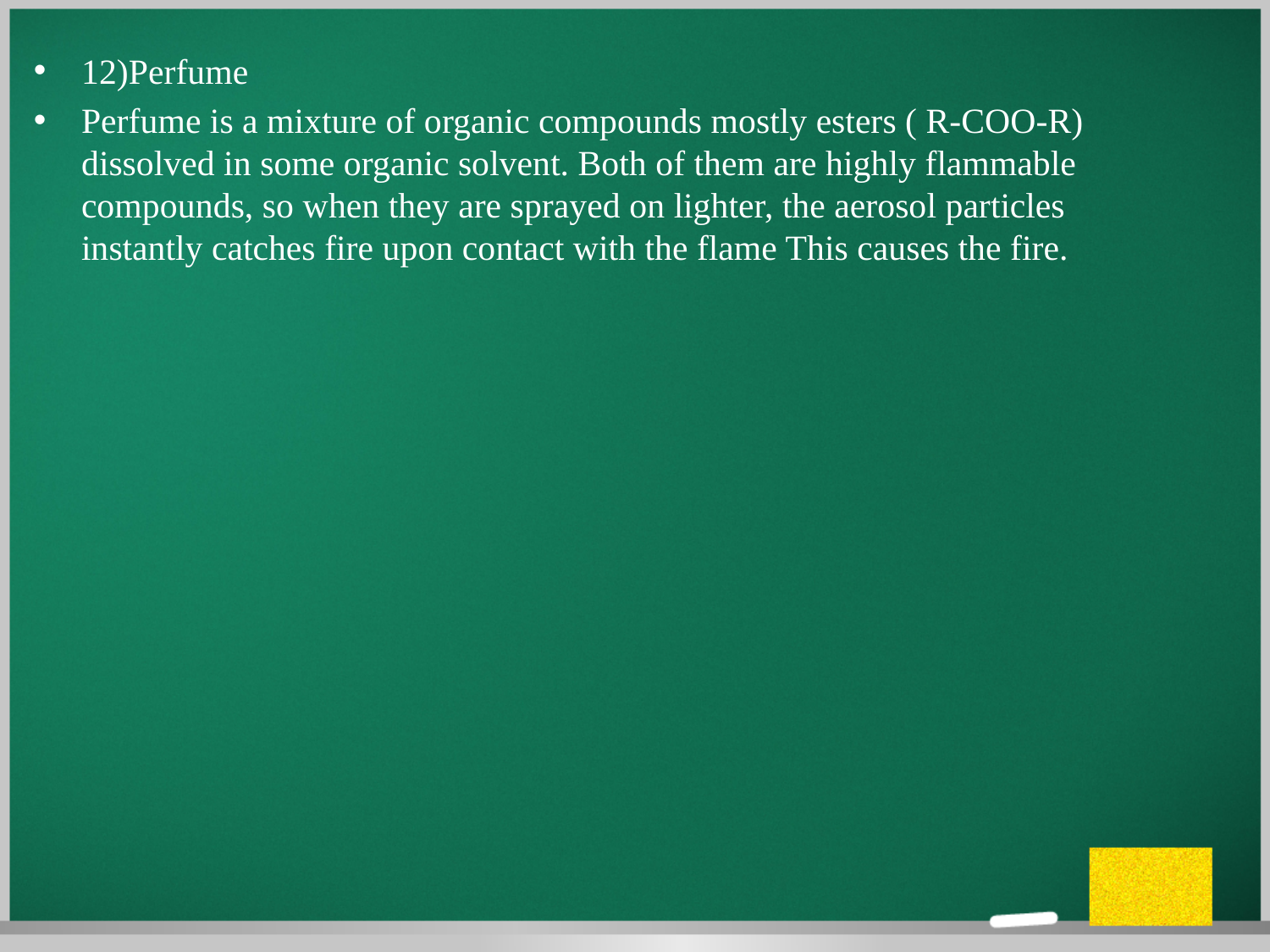

12)Perfume
Perfume is a mixture of organic compounds mostly esters ( R-COO-R) dissolved in some organic solvent. Both of them are highly flammable compounds, so when they are sprayed on lighter, the aerosol particles instantly catches fire upon contact with the flame This causes the fire.